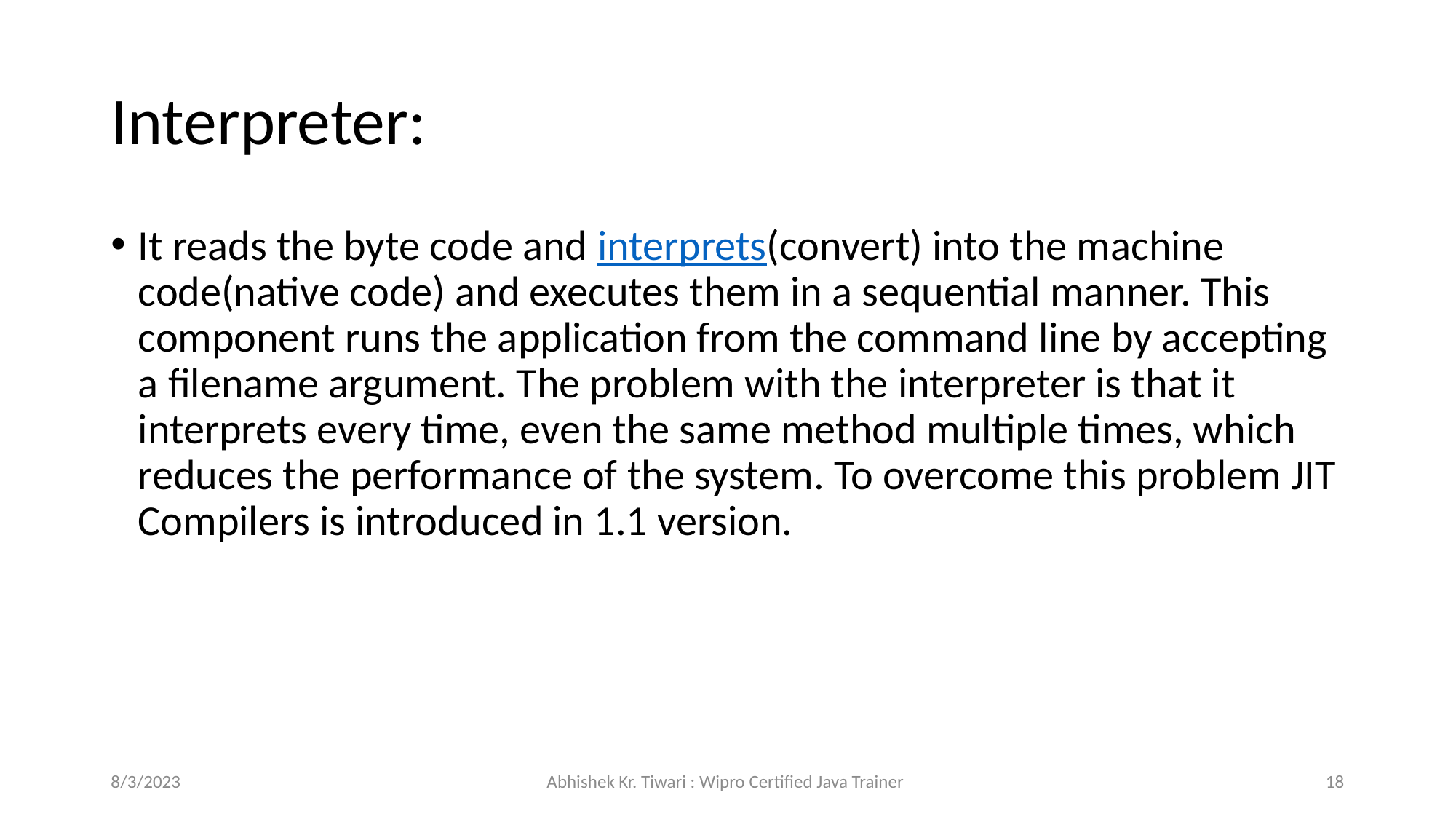

# Interpreter:
It reads the byte code and interprets(convert) into the machine code(native code) and executes them in a sequential manner. This component runs the application from the command line by accepting a filename argument. The problem with the interpreter is that it interprets every time, even the same method multiple times, which reduces the performance of the system. To overcome this problem JIT Compilers is introduced in 1.1 version.
8/3/2023
Abhishek Kr. Tiwari : Wipro Certified Java Trainer
18